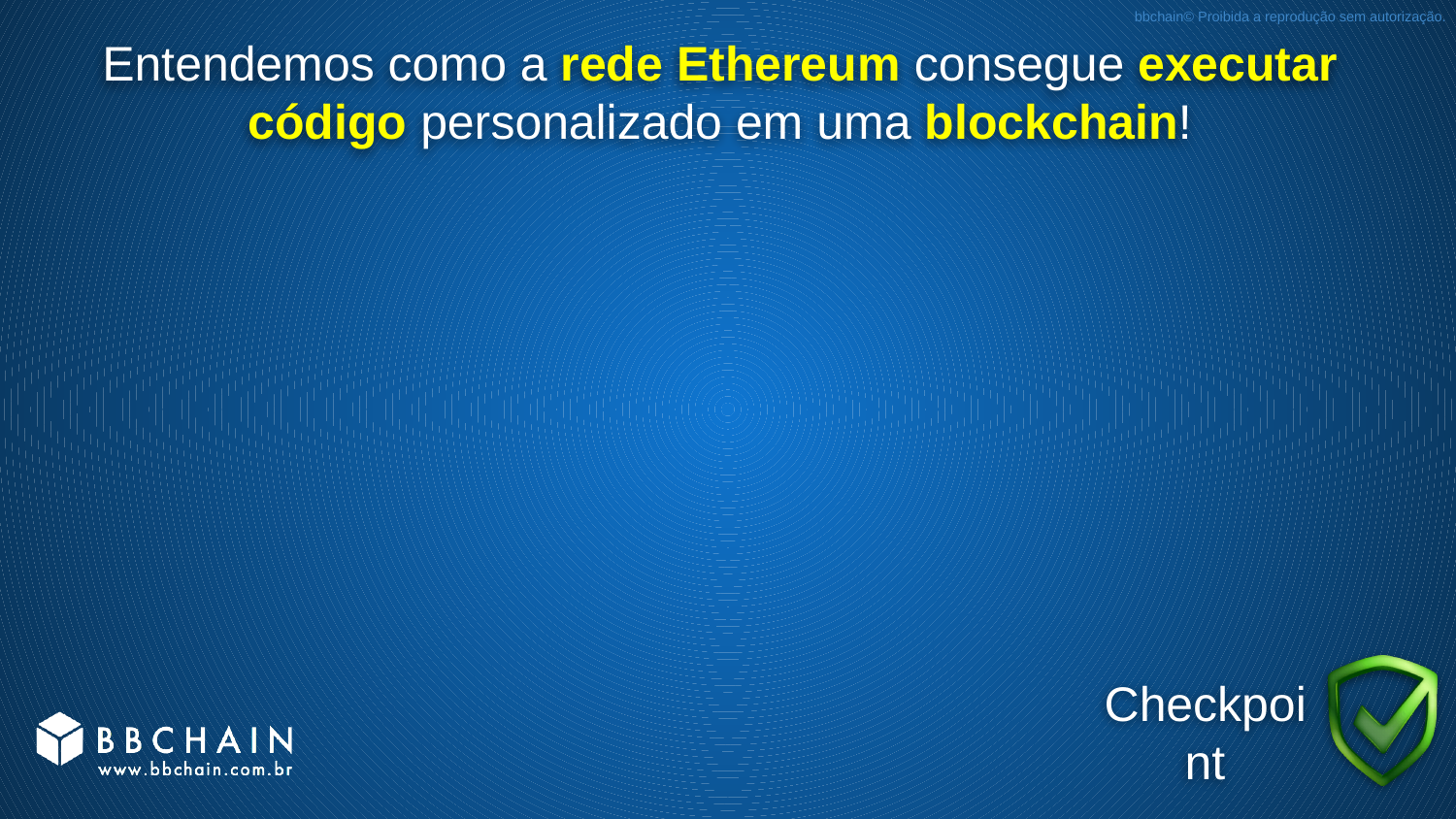

# Entendemos como a rede Ethereum consegue executar código personalizado em uma blockchain!